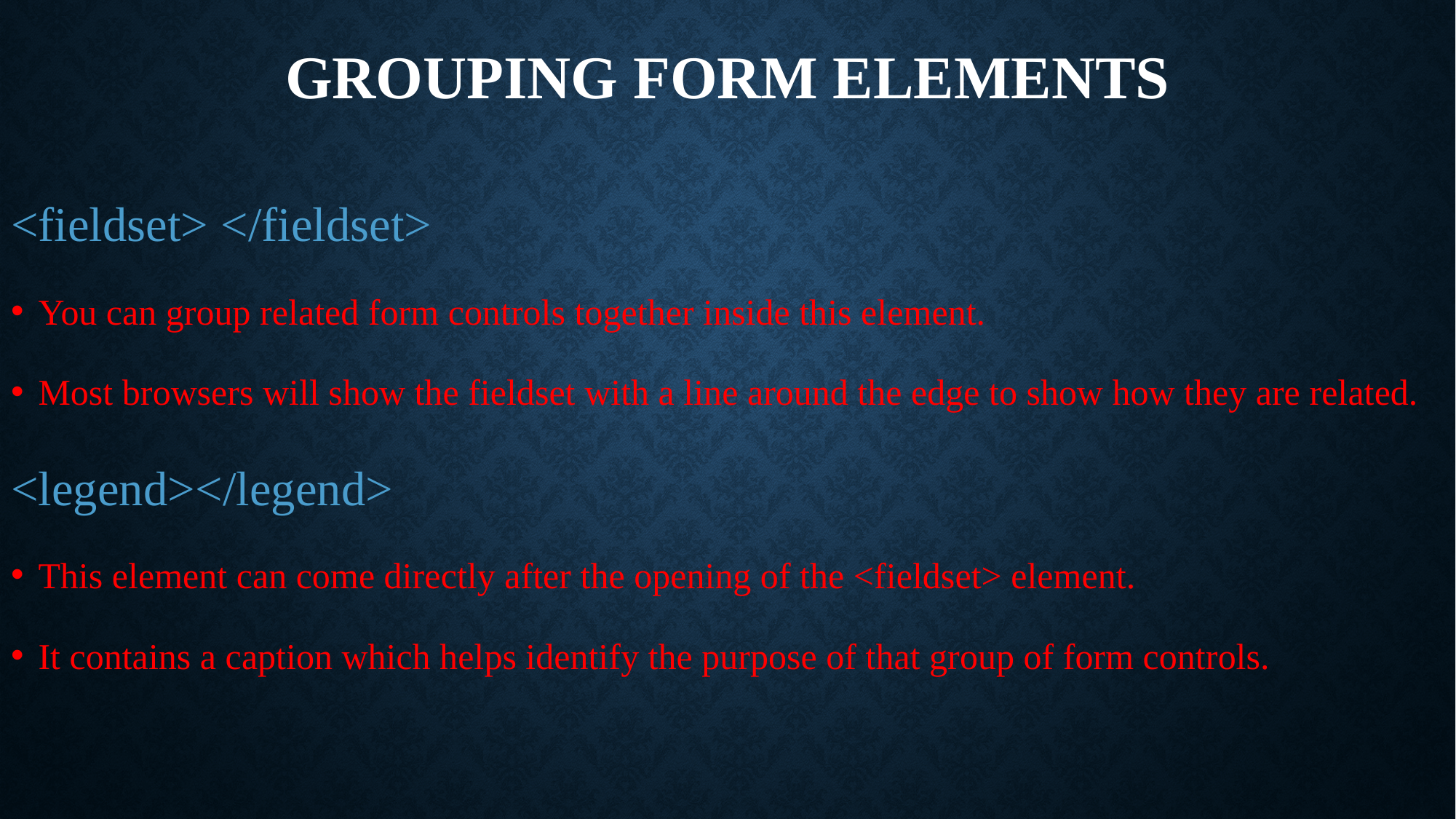

# Grouping form elements
<fieldset> </fieldset>
You can group related form controls together inside this element.
Most browsers will show the fieldset with a line around the edge to show how they are related.
<legend></legend>
This element can come directly after the opening of the <fieldset> element.
It contains a caption which helps identify the purpose of that group of form controls.